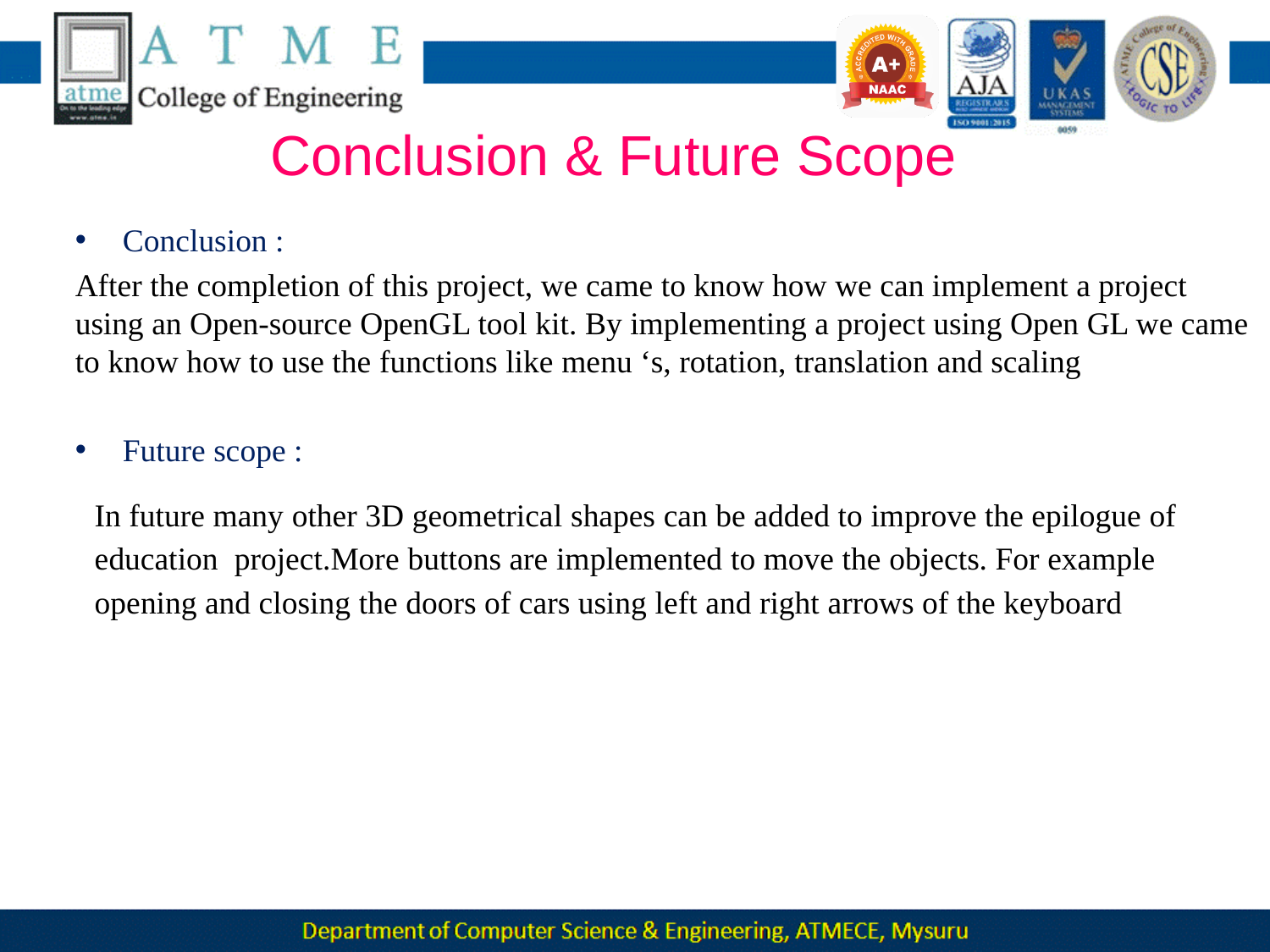

# Conclusion & Future Scope
Conclusion :
After the completion of this project, we came to know how we can implement a project using an Open-source OpenGL tool kit. By implementing a project using Open GL we came to know how to use the functions like menu ‘s, rotation, translation and scaling

Future scope :
In future many other 3D geometrical shapes can be added to improve the epilogue of education  project.More buttons are implemented to move the objects. For example opening and closing the doors of cars using left and right arrows of the keyboard